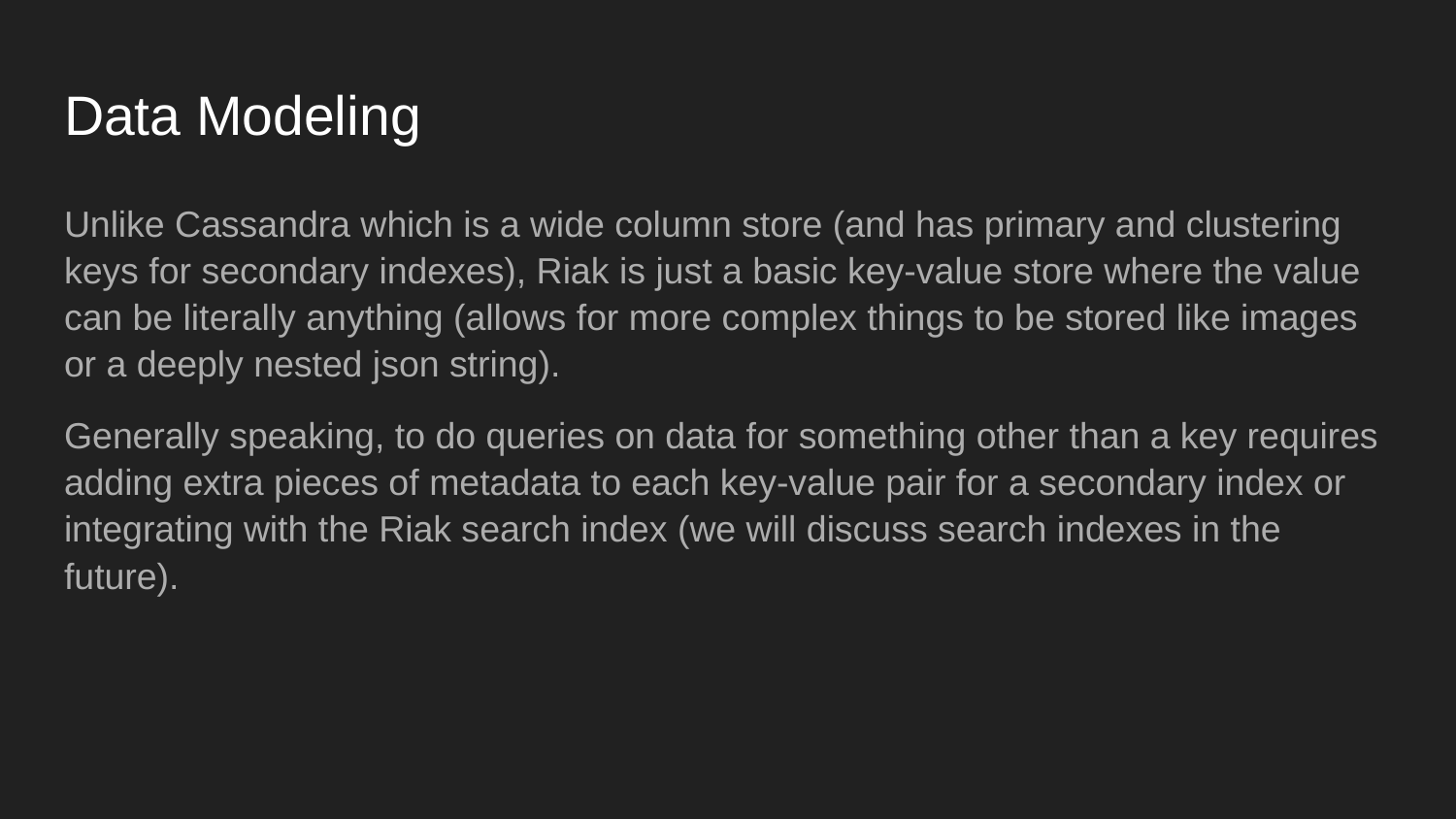

# Data Modeling
Unlike Cassandra which is a wide column store (and has primary and clustering keys for secondary indexes), Riak is just a basic key-value store where the value can be literally anything (allows for more complex things to be stored like images or a deeply nested json string).
Generally speaking, to do queries on data for something other than a key requires adding extra pieces of metadata to each key-value pair for a secondary index or integrating with the Riak search index (we will discuss search indexes in the future).